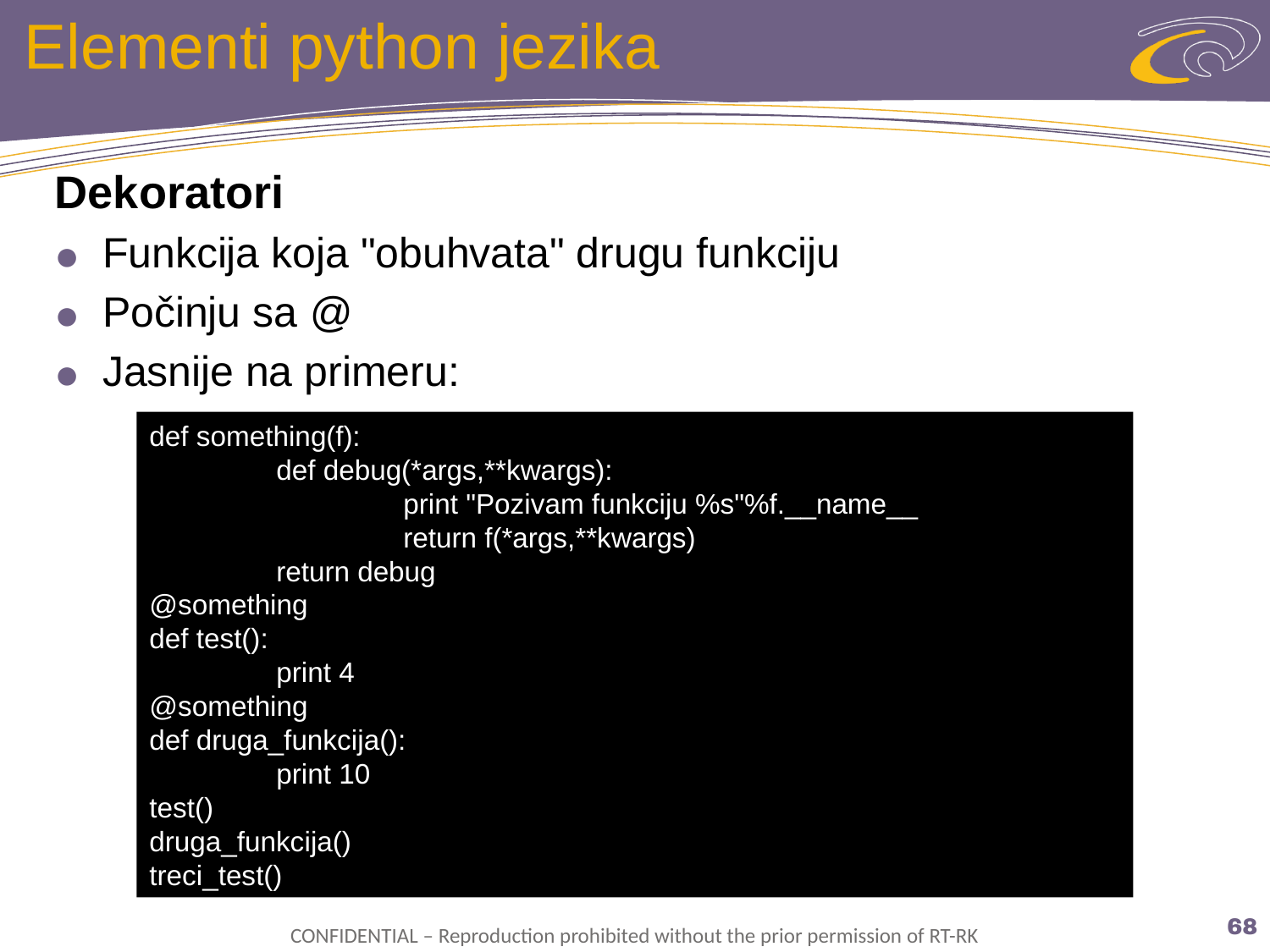

# Elementi python jezika
Dekoratori
Funkcija koja "obuhvata" drugu funkciju
Počinju sa @
Jasnije na primeru:

def something(f):
	def debug(*args,**kwargs):
		print "Pozivam funkciju %s"%f.__name__
		return f(*args,**kwargs)
	return debug
@something
def test():
	print 4
@something
def druga_funkcija():
	print 10
test()
druga_funkcija()
treci_test()